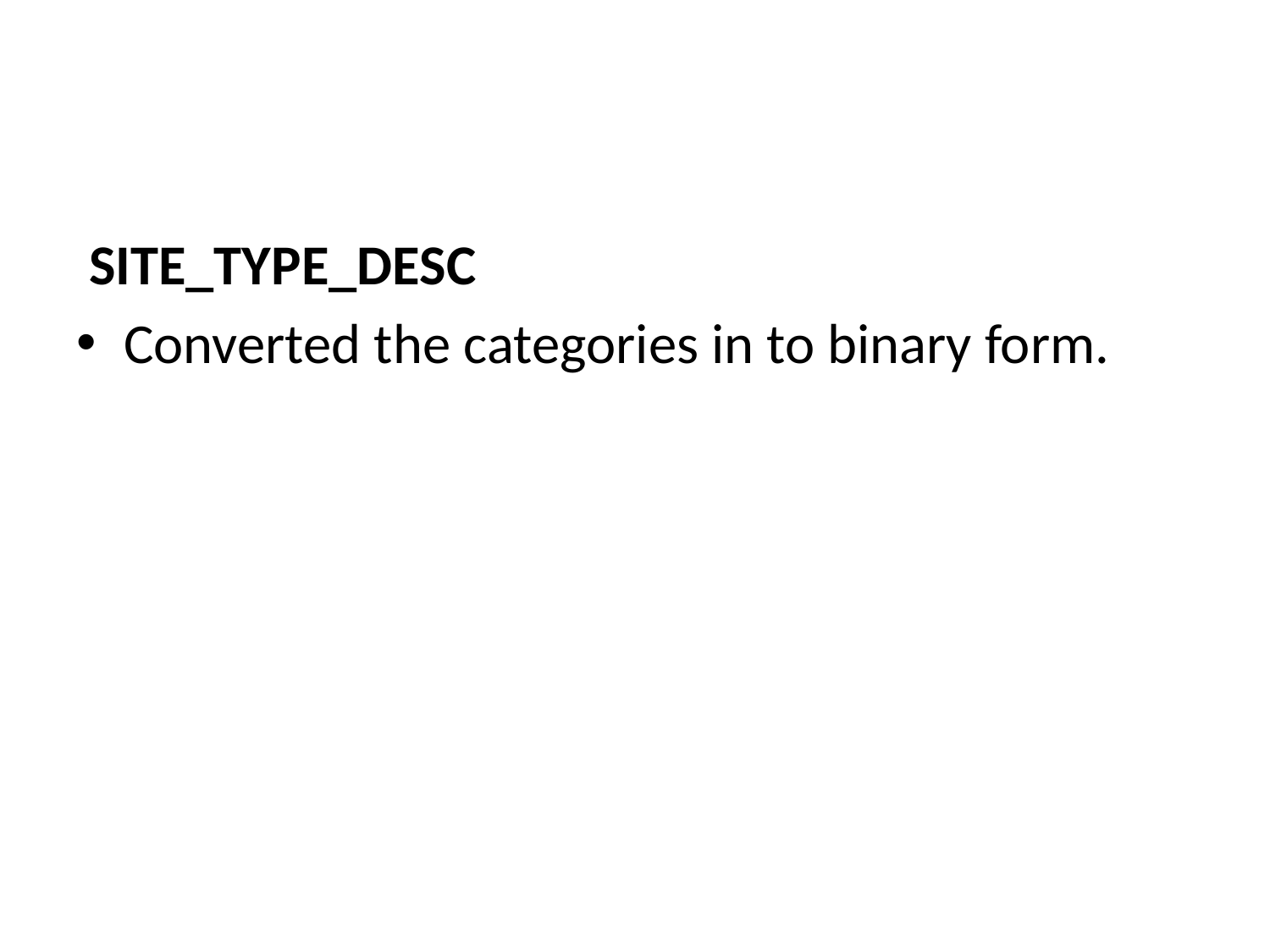

SITE_TYPE_DESC
Converted the categories in to binary form.